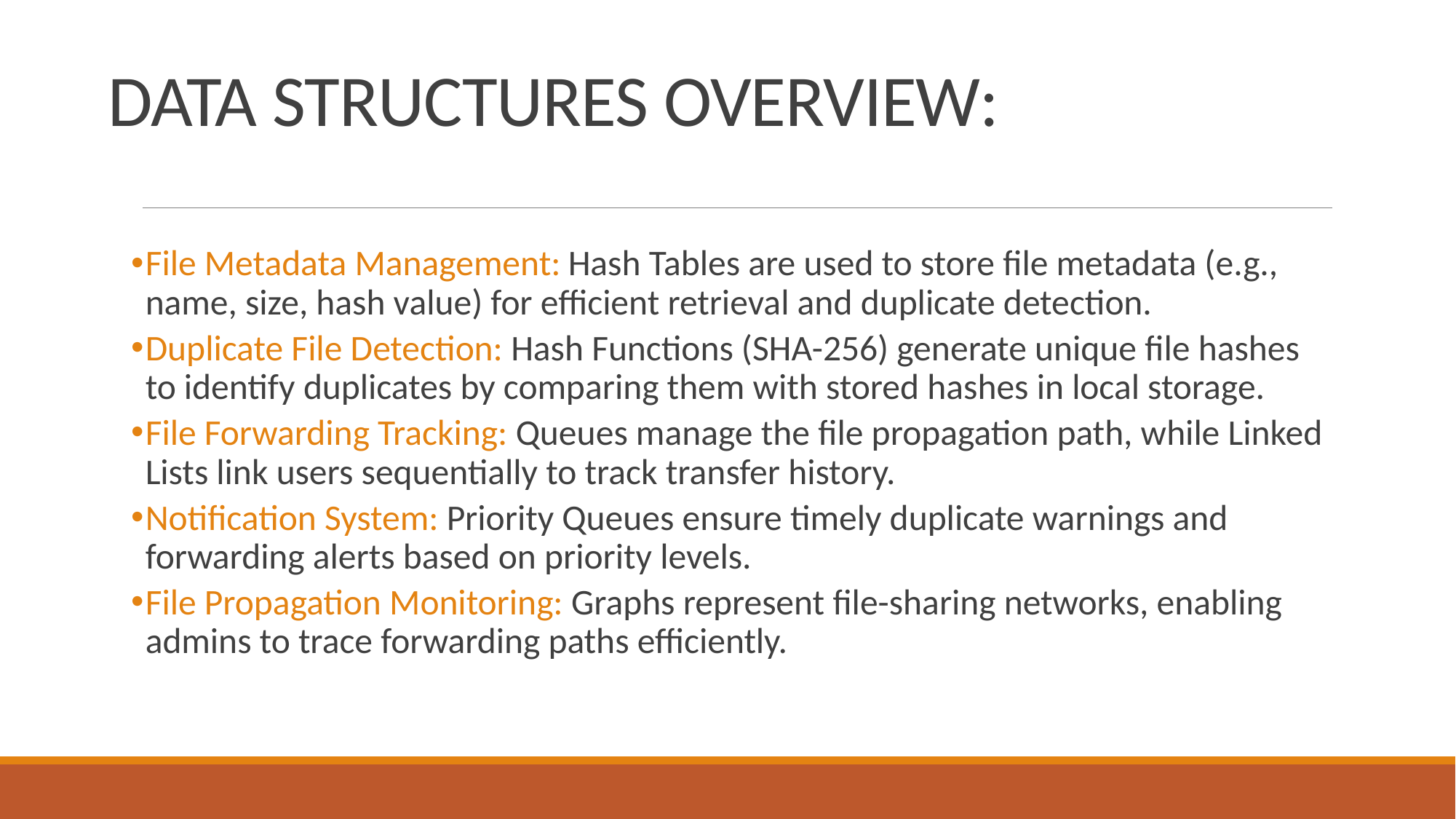

# DATA STRUCTURES OVERVIEW:

File Metadata Management: Hash Tables are used to store file metadata (e.g., name, size, hash value) for efficient retrieval and duplicate detection.
Duplicate File Detection: Hash Functions (SHA-256) generate unique file hashes to identify duplicates by comparing them with stored hashes in local storage.
File Forwarding Tracking: Queues manage the file propagation path, while Linked Lists link users sequentially to track transfer history.
Notification System: Priority Queues ensure timely duplicate warnings and forwarding alerts based on priority levels.
File Propagation Monitoring: Graphs represent file-sharing networks, enabling admins to trace forwarding paths efficiently.